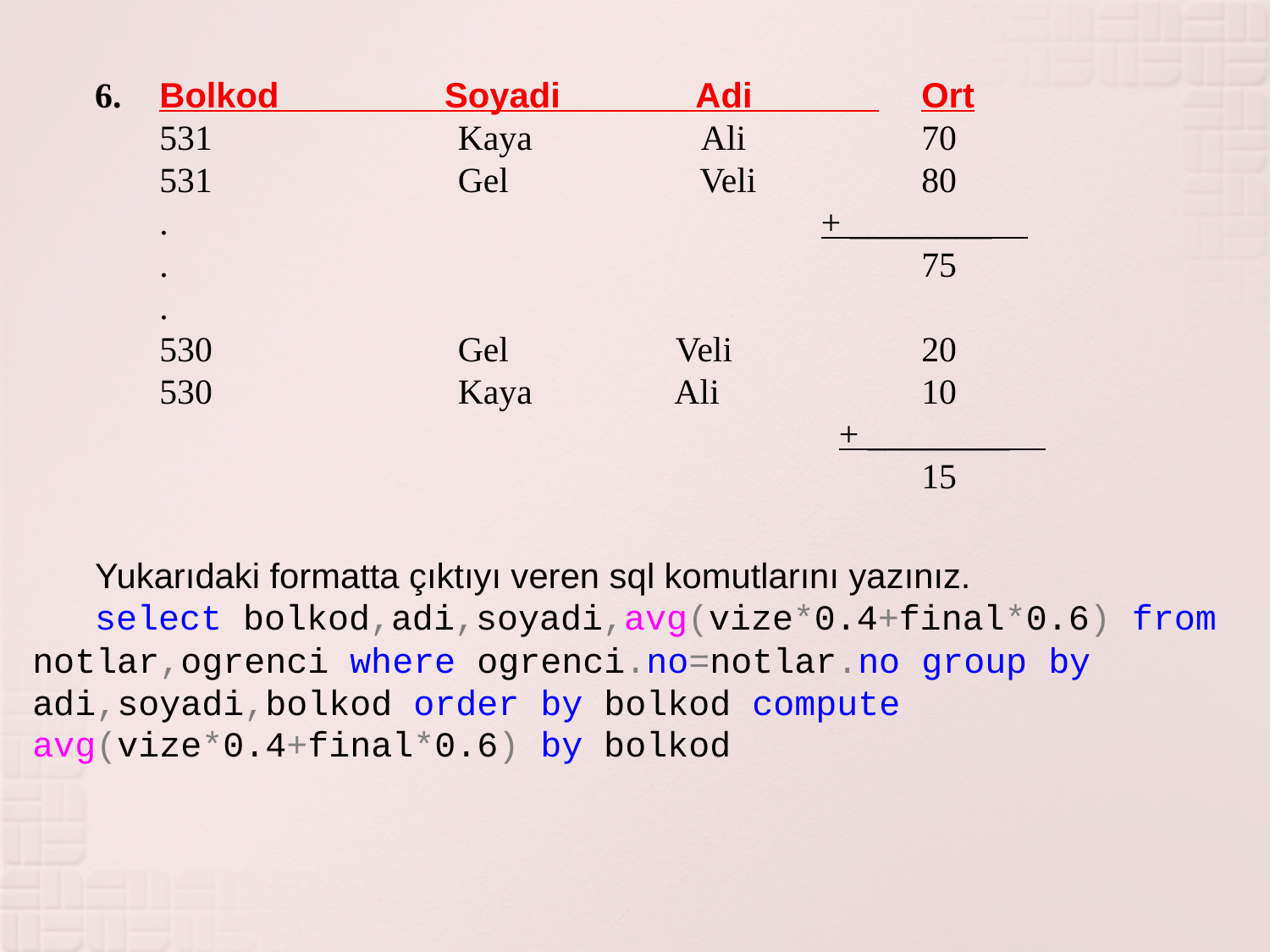

6. 	Bolkod                 Soyadi              Adi             	Ort
	531		     Kaya 	    Ali		70
	531		     Gel   	                  Veli		80
	.					   + ________
	.						75
	.
	530		     Gel   	          	 Veli		20
	530		     Kaya 	 Ali		10
						     + ________
							15

Yukarıdaki formatta çıktıyı veren sql komutlarını yazınız.
select bolkod,adi,soyadi,avg(vize*0.4+final*0.6) from notlar,ogrenci where ogrenci.no=notlar.no group by adi,soyadi,bolkod order by bolkod compute avg(vize*0.4+final*0.6) by bolkod